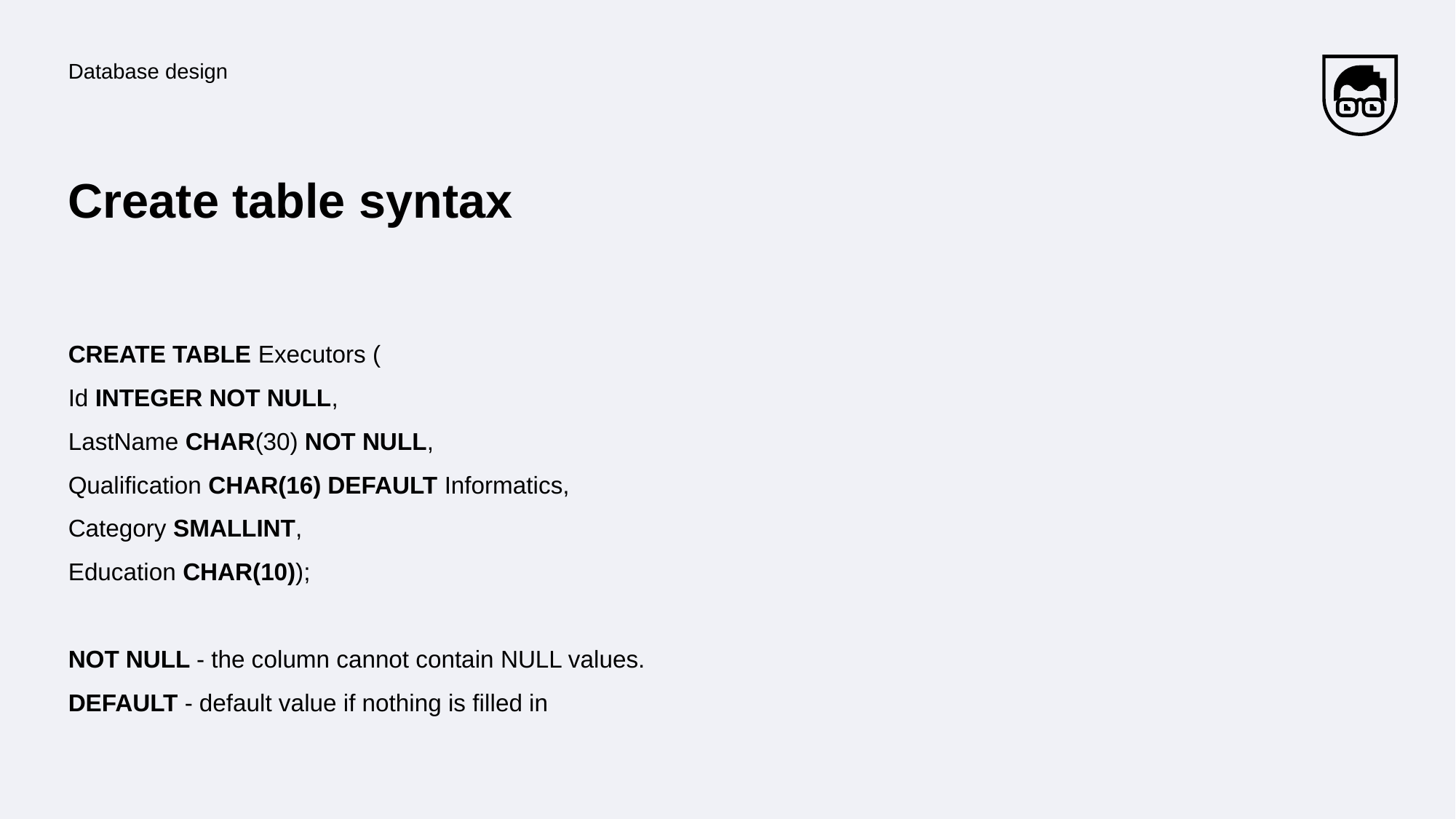

Database design
# Create table syntax
CREATE TABLE Executors (
Id INTEGER NOT NULL,
LastName CHAR(30) NOT NULL,
Qualification CHAR(16) DEFAULT Informatics,
Category SMALLINT,
Education CHAR(10));

NOT NULL - the column cannot contain NULL values.
DEFAULT - default value if nothing is filled in